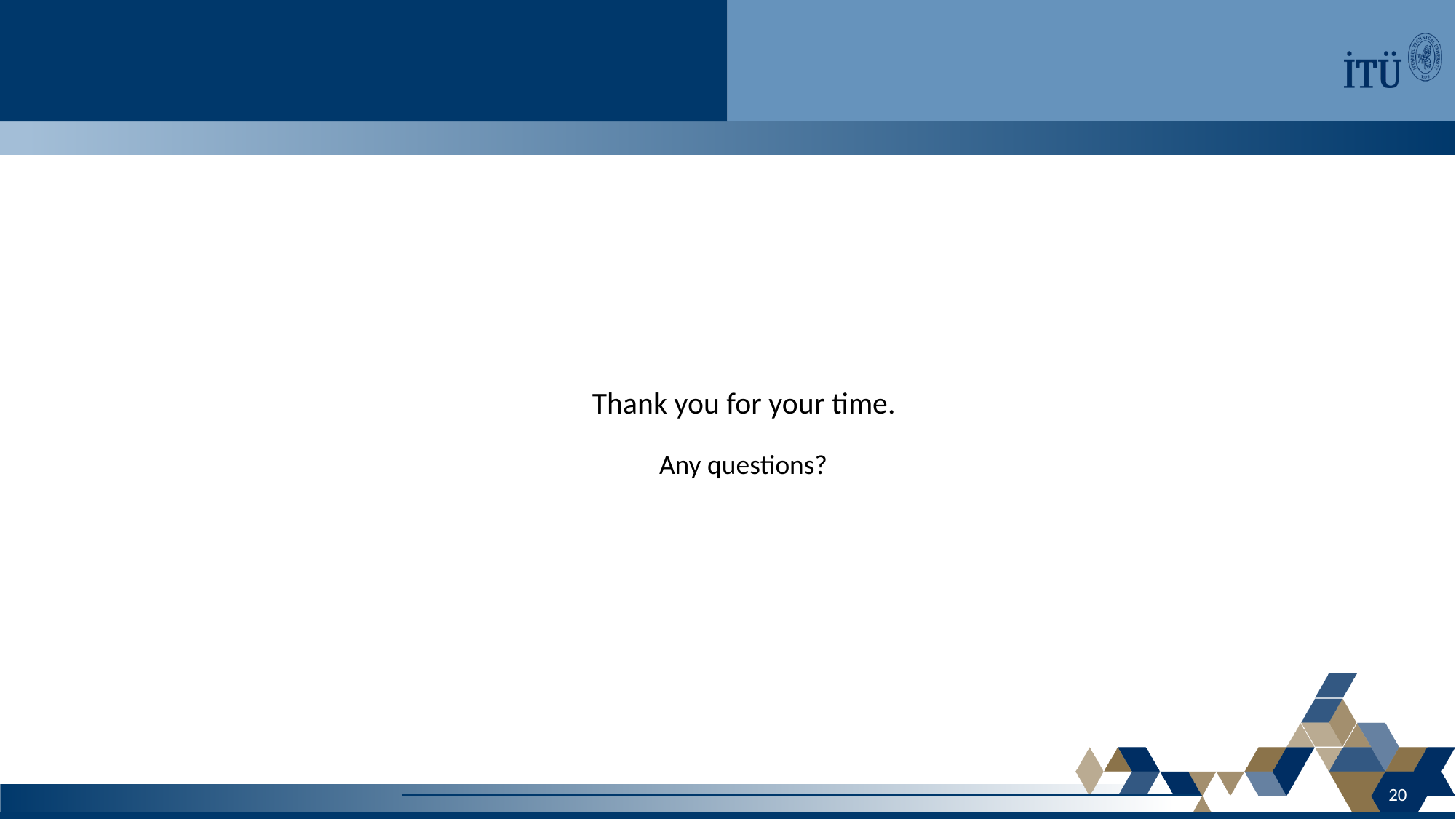

Thank you for your time.
Any questions?
20